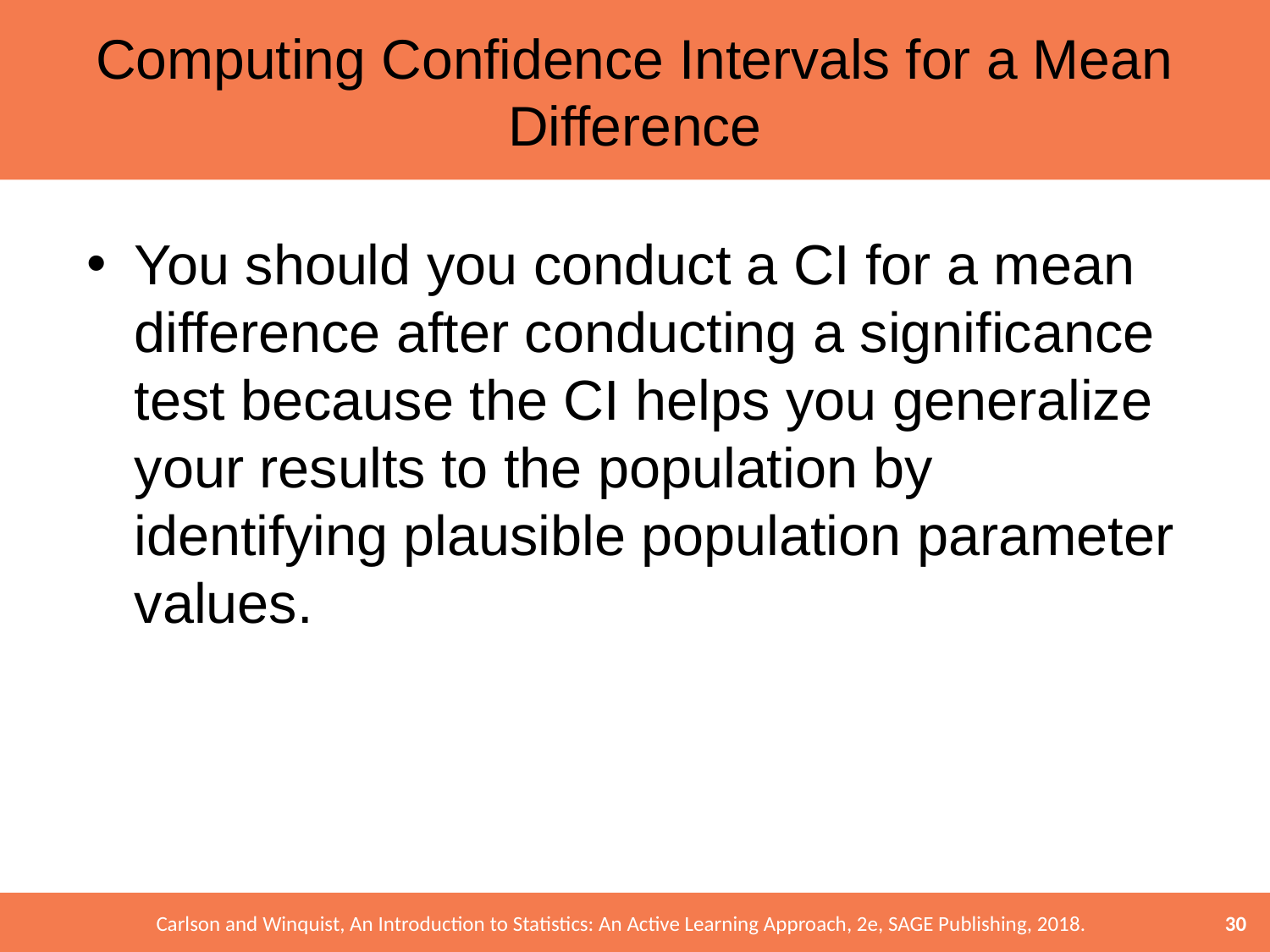

# Computing Confidence Intervals for a Mean Difference
You should you conduct a CI for a mean difference after conducting a significance test because the CI helps you generalize your results to the population by identifying plausible population parameter values.
30
Carlson and Winquist, An Introduction to Statistics: An Active Learning Approach, 2e, SAGE Publishing, 2018.